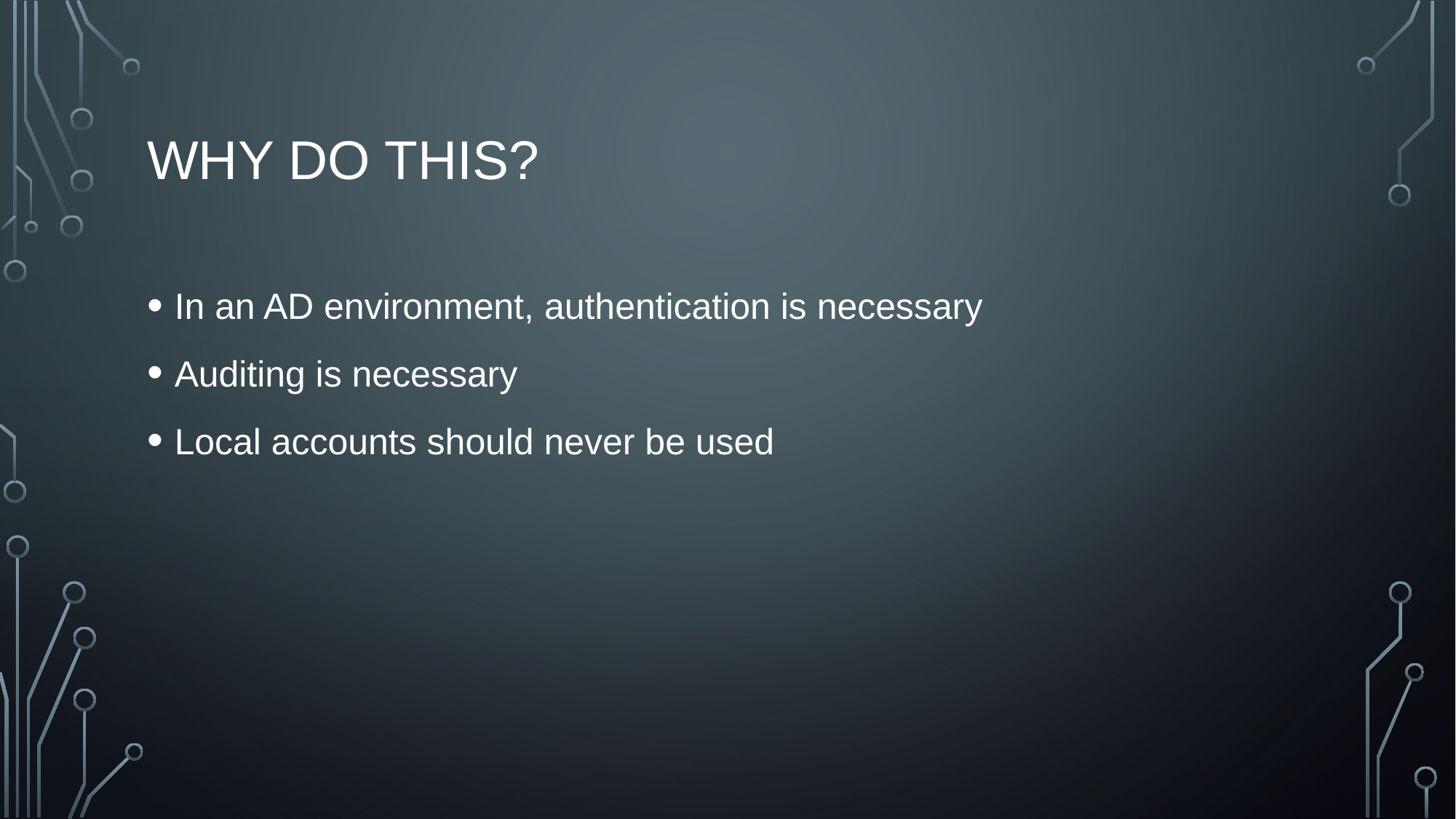

# Why do this?
In an AD environment, authentication is necessary
Auditing is necessary
Local accounts should never be used